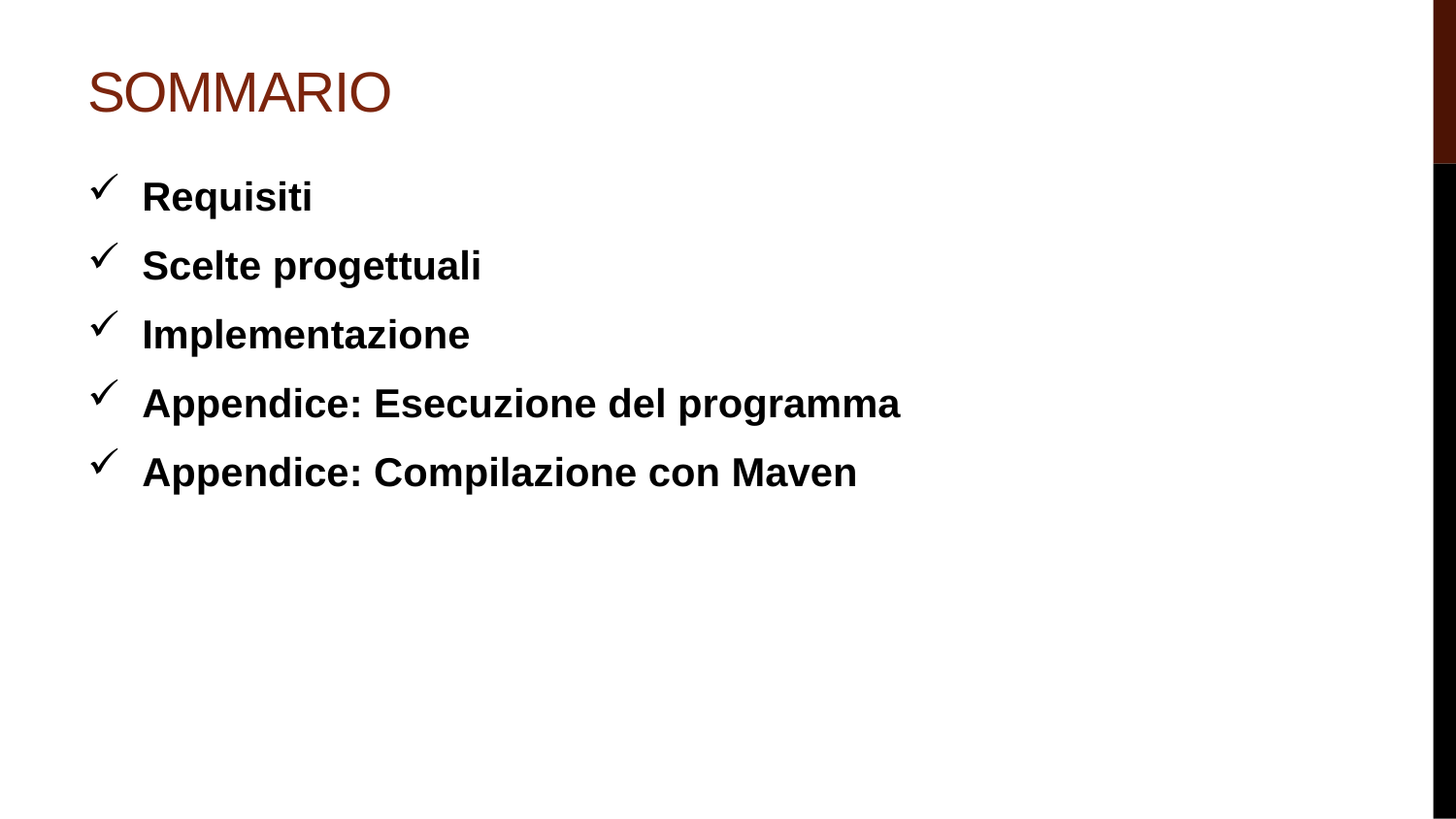

# Sommario
Requisiti
Scelte progettuali
Implementazione
Appendice: Esecuzione del programma
Appendice: Compilazione con Maven